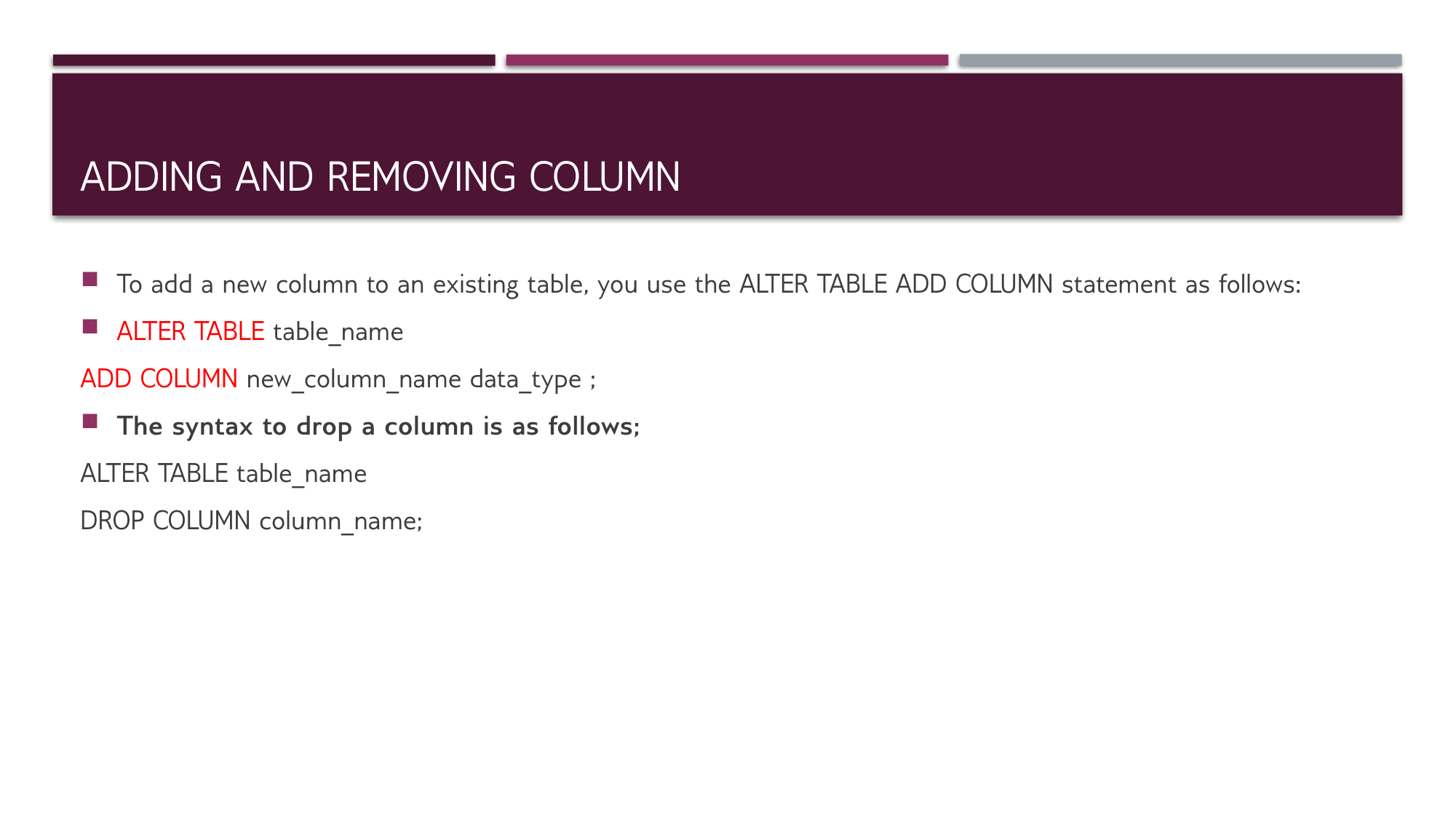

# Adding and removing column
To add a new column to an existing table, you use the ALTER TABLE ADD COLUMN statement as follows:
ALTER TABLE table_name
ADD COLUMN new_column_name data_type ;
The syntax to drop a column is as follows;
ALTER TABLE table_name
DROP COLUMN column_name;